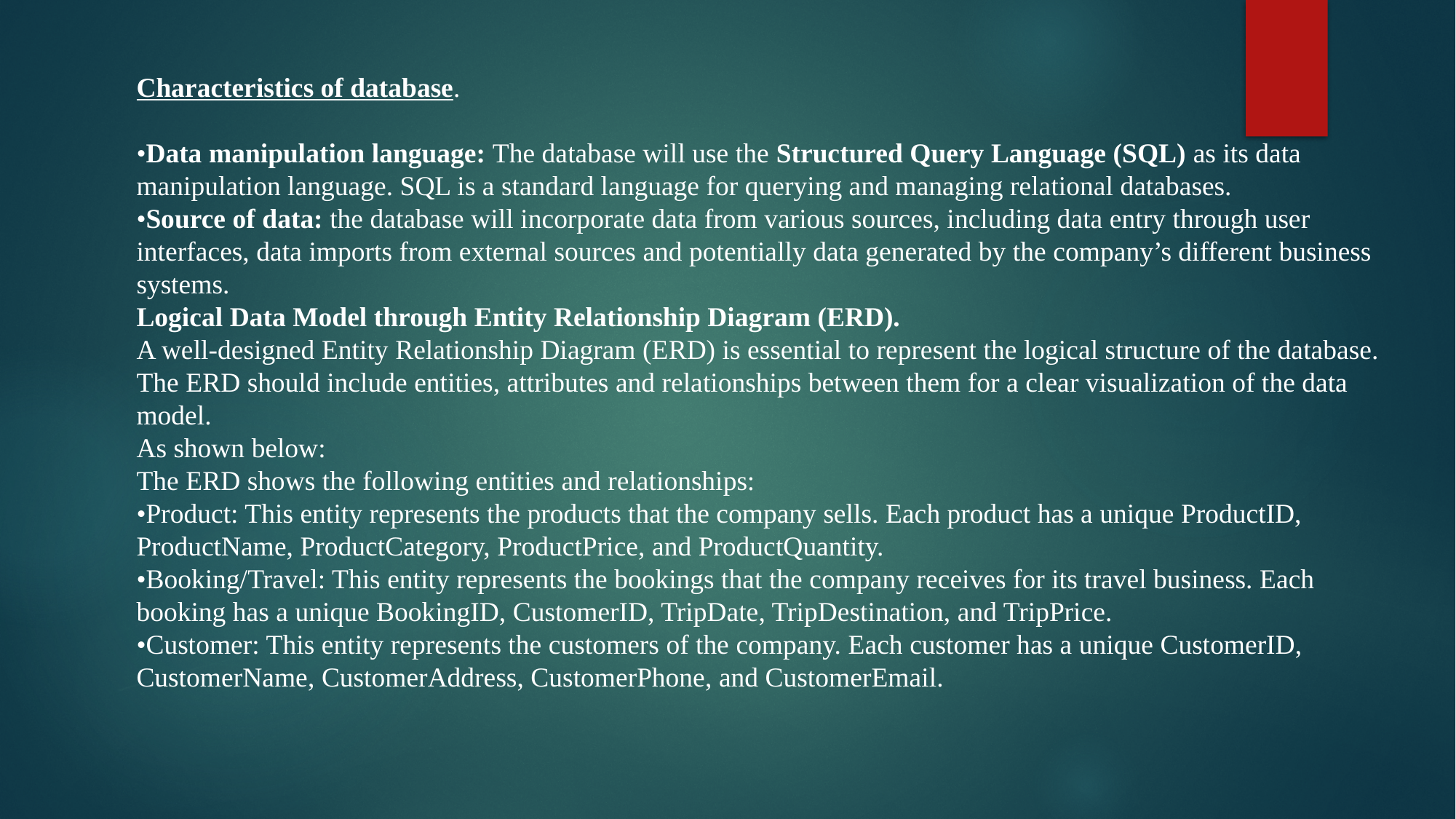

Characteristics of database.

•Data manipulation language: The database will use the Structured Query Language (SQL) as its data manipulation language. SQL is a standard language for querying and managing relational databases.
•Source of data: the database will incorporate data from various sources, including data entry through user interfaces, data imports from external sources and potentially data generated by the company’s different business systems.
Logical Data Model through Entity Relationship Diagram (ERD).
A well-designed Entity Relationship Diagram (ERD) is essential to represent the logical structure of the database. The ERD should include entities, attributes and relationships between them for a clear visualization of the data model.
As shown below:
The ERD shows the following entities and relationships:
•Product: This entity represents the products that the company sells. Each product has a unique ProductID, ProductName, ProductCategory, ProductPrice, and ProductQuantity.
•Booking/Travel: This entity represents the bookings that the company receives for its travel business. Each booking has a unique BookingID, CustomerID, TripDate, TripDestination, and TripPrice.
•Customer: This entity represents the customers of the company. Each customer has a unique CustomerID, CustomerName, CustomerAddress, CustomerPhone, and CustomerEmail.